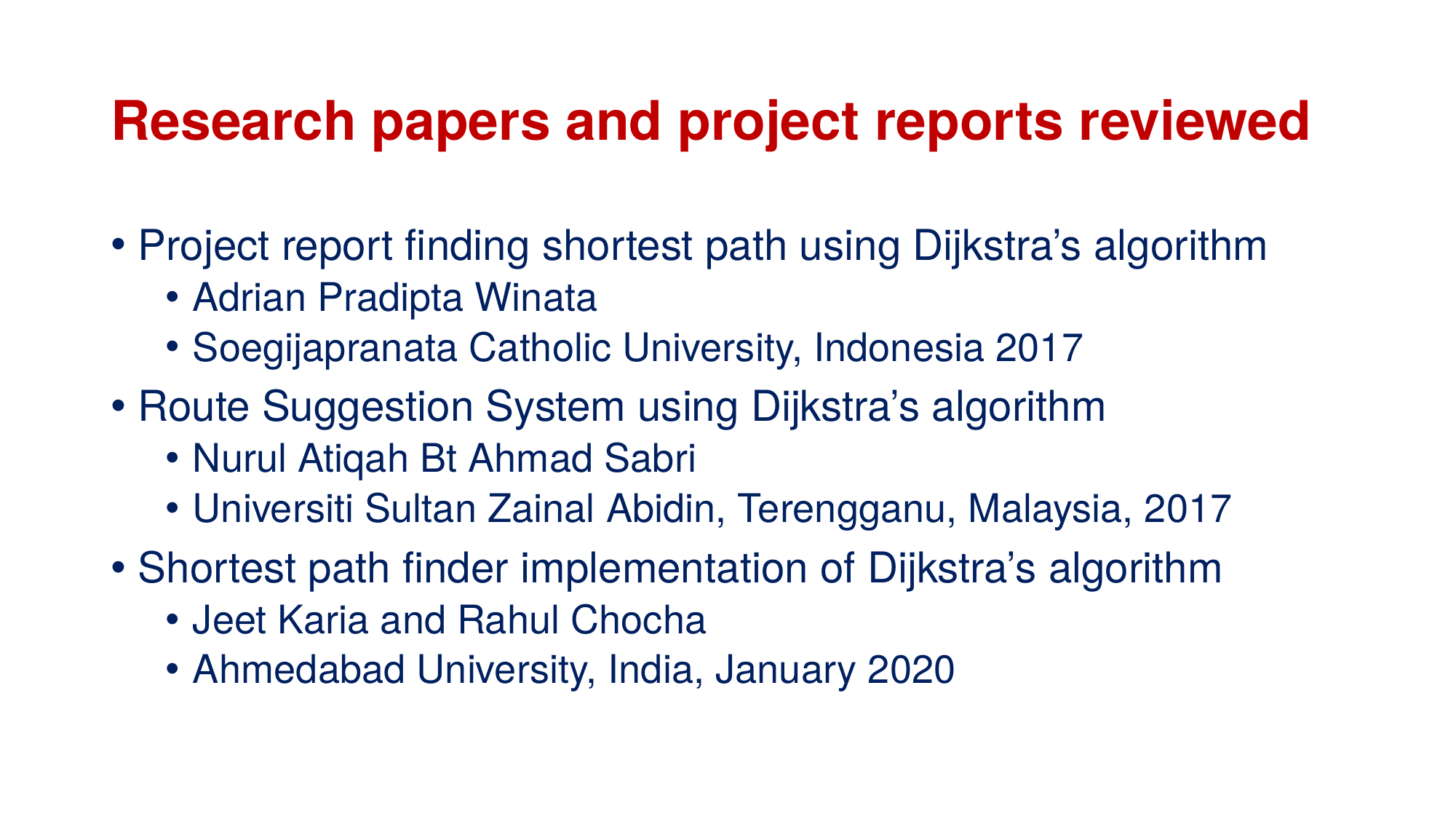

# Research papers and project reports reviewed
Project report finding shortest path using Dijkstra’s algorithm
Adrian Pradipta Winata
Soegijapranata Catholic University, Indonesia 2017
Route Suggestion System using Dijkstra’s algorithm
Nurul Atiqah Bt Ahmad Sabri
Universiti Sultan Zainal Abidin, Terengganu, Malaysia, 2017
Shortest path finder implementation of Dijkstra’s algorithm
Jeet Karia and Rahul Chocha
Ahmedabad University, India, January 2020